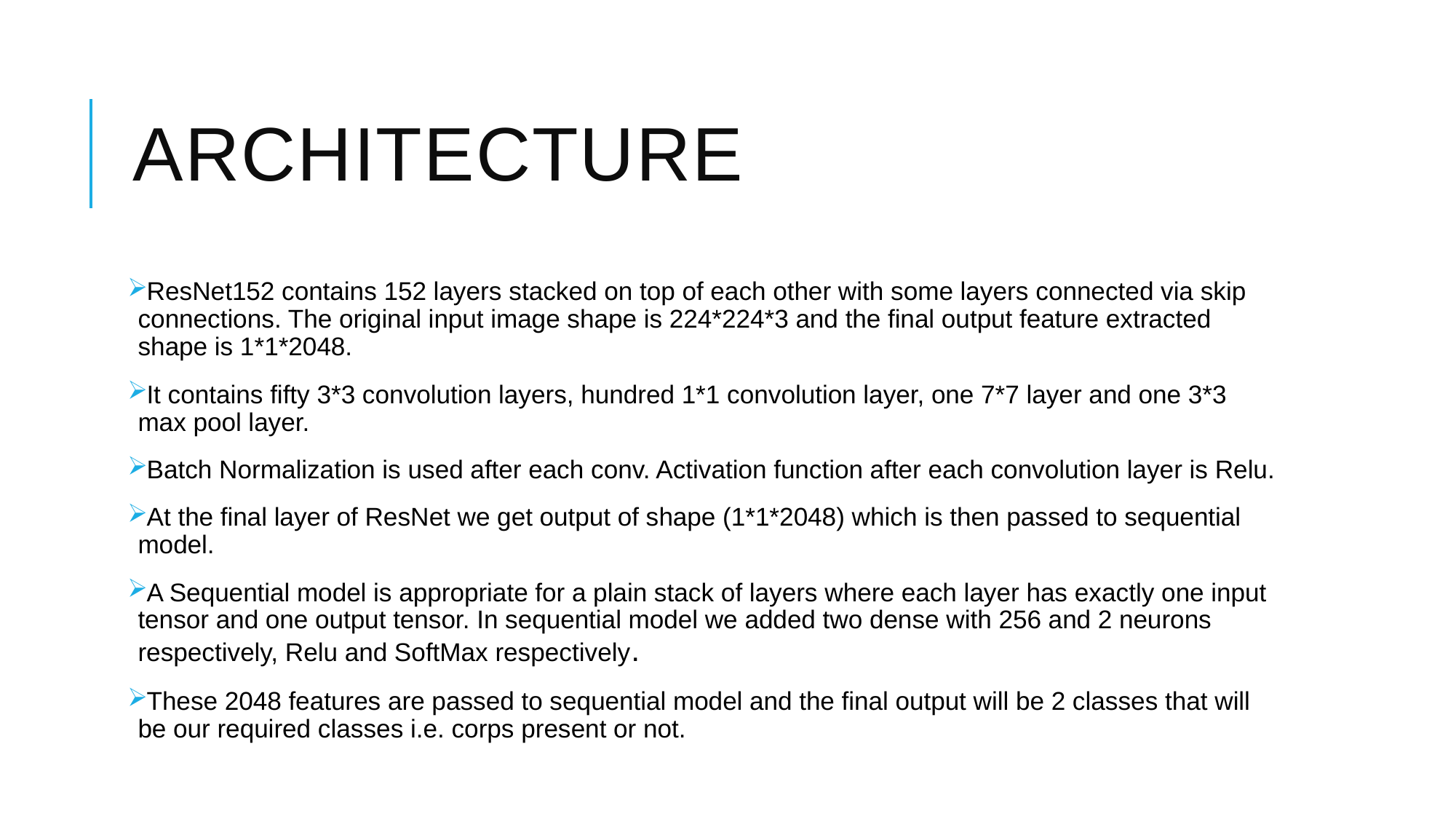

# Architecture
ResNet152 contains 152 layers stacked on top of each other with some layers connected via skip connections. The original input image shape is 224*224*3 and the final output feature extracted shape is 1*1*2048.
It contains fifty 3*3 convolution layers, hundred 1*1 convolution layer, one 7*7 layer and one 3*3 max pool layer.
Batch Normalization is used after each conv. Activation function after each convolution layer is Relu.
At the final layer of ResNet we get output of shape (1*1*2048) which is then passed to sequential model.
A Sequential model is appropriate for a plain stack of layers where each layer has exactly one input tensor and one output tensor. In sequential model we added two dense with 256 and 2 neurons respectively, Relu and SoftMax respectively.
These 2048 features are passed to sequential model and the final output will be 2 classes that will be our required classes i.e. corps present or not.